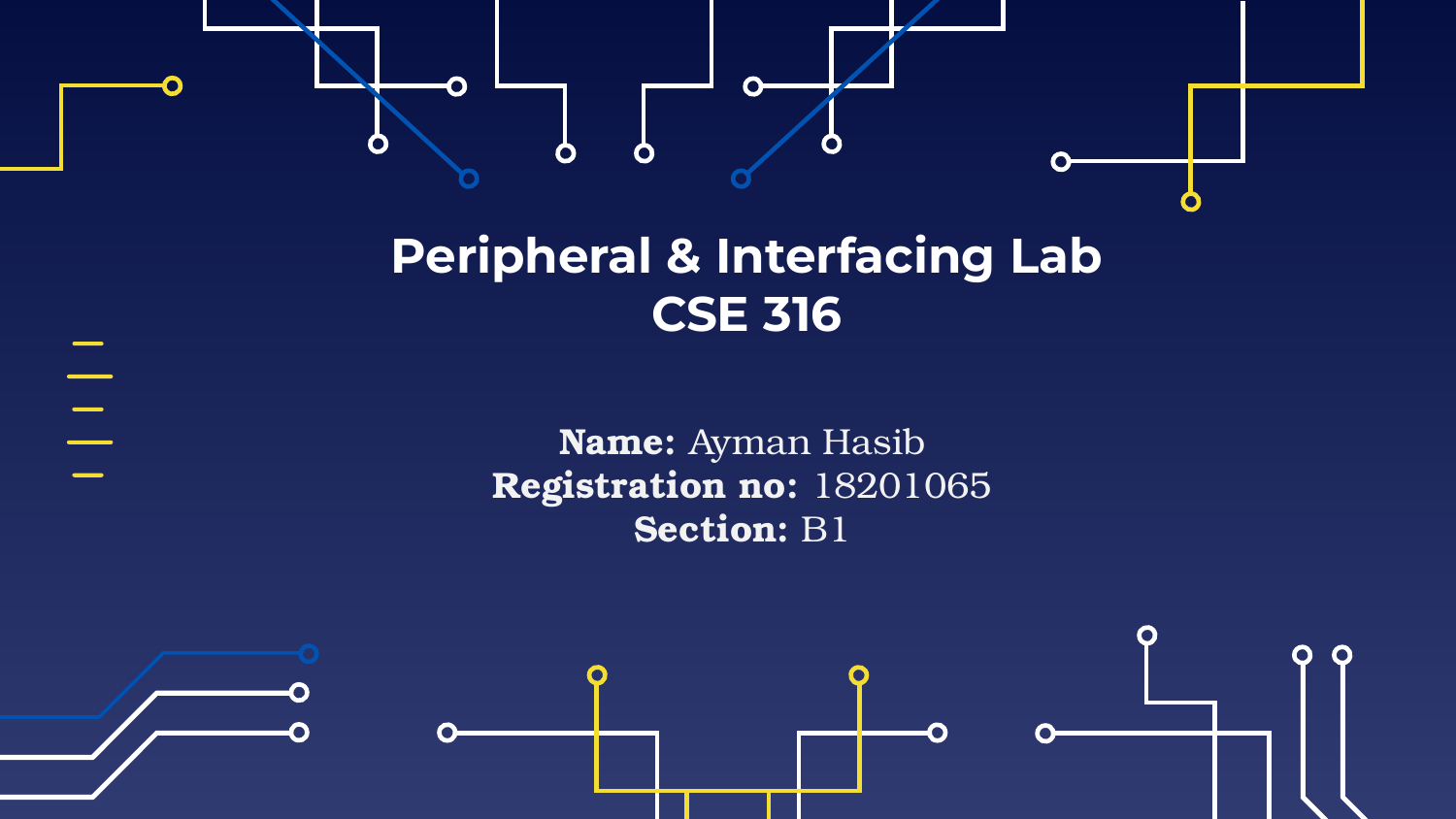

# Peripheral & Interfacing Lab CSE 316
Name: Ayman Hasib
Registration no: 18201065
Section: B1